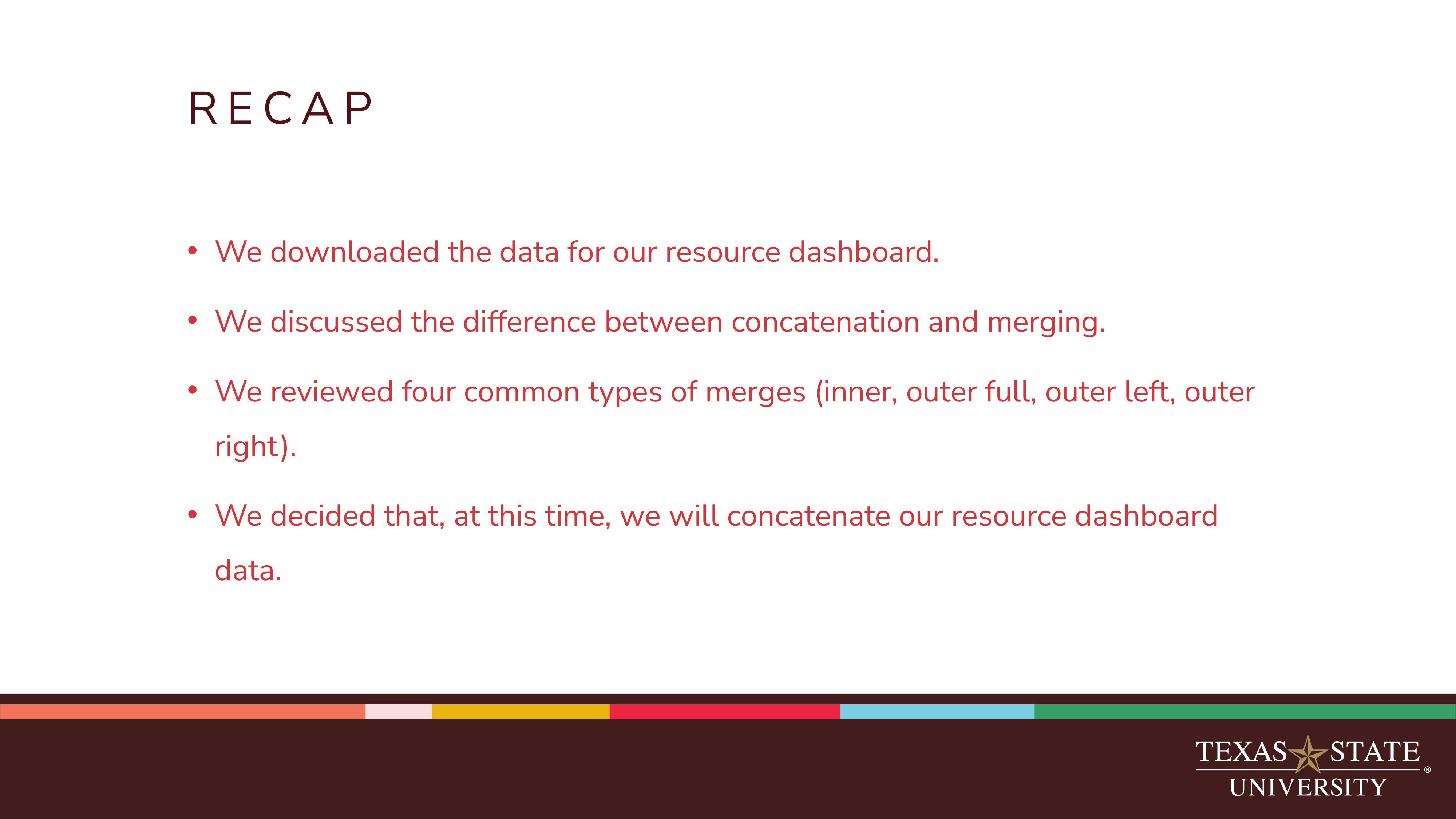

# RECAP
We downloaded the data for our resource dashboard.
We discussed the difference between concatenation and merging.
We reviewed four common types of merges (inner, outer full, outer left, outer right).
We decided that, at this time, we will concatenate our resource dashboard data.